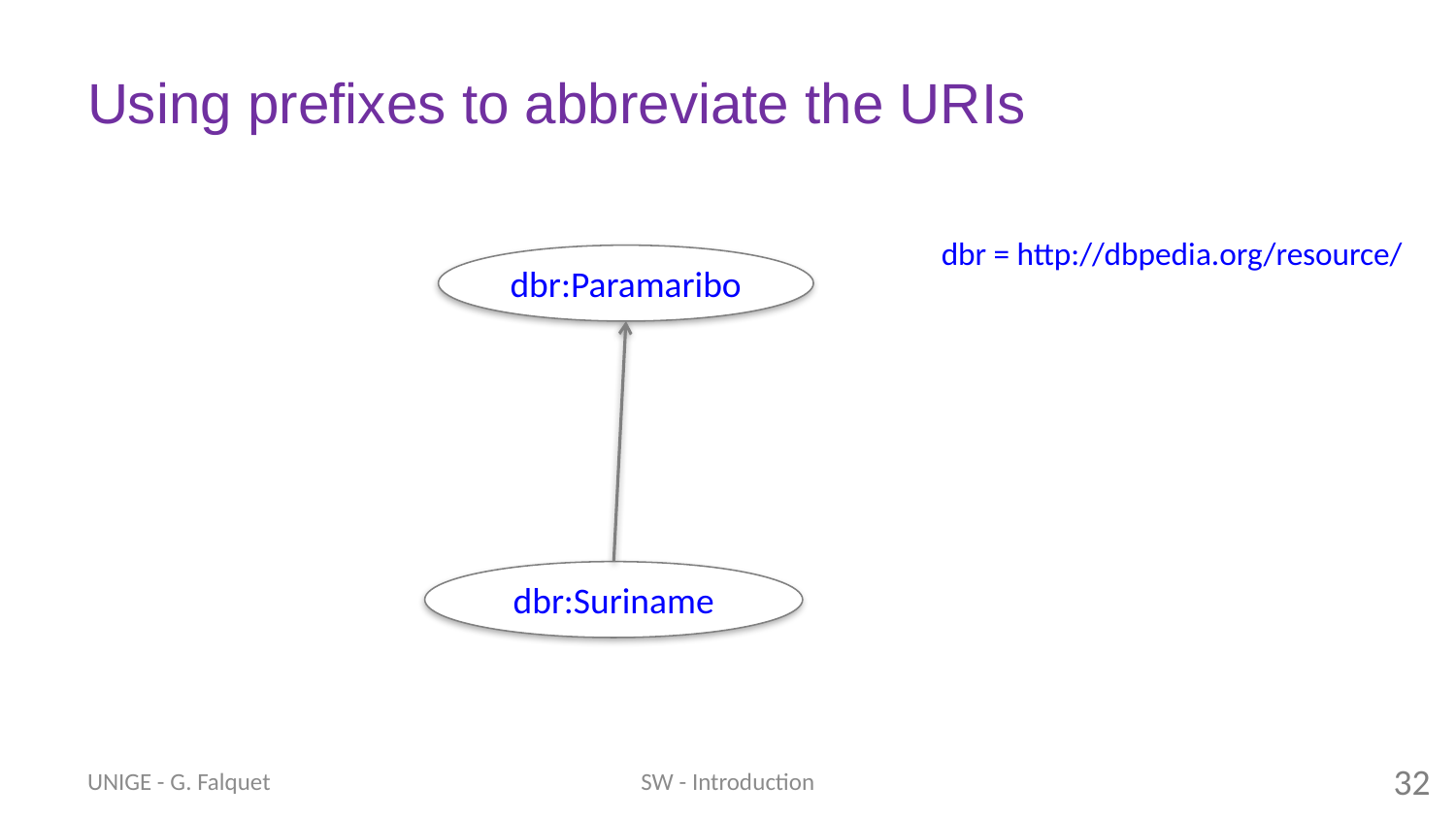

# Using prefixes to abbreviate the URIs
dbr = http://dbpedia.org/resource/

dbr:Paramaribo
dbr:Suriname
UNIGE - G. Falquet
SW - Introduction
32